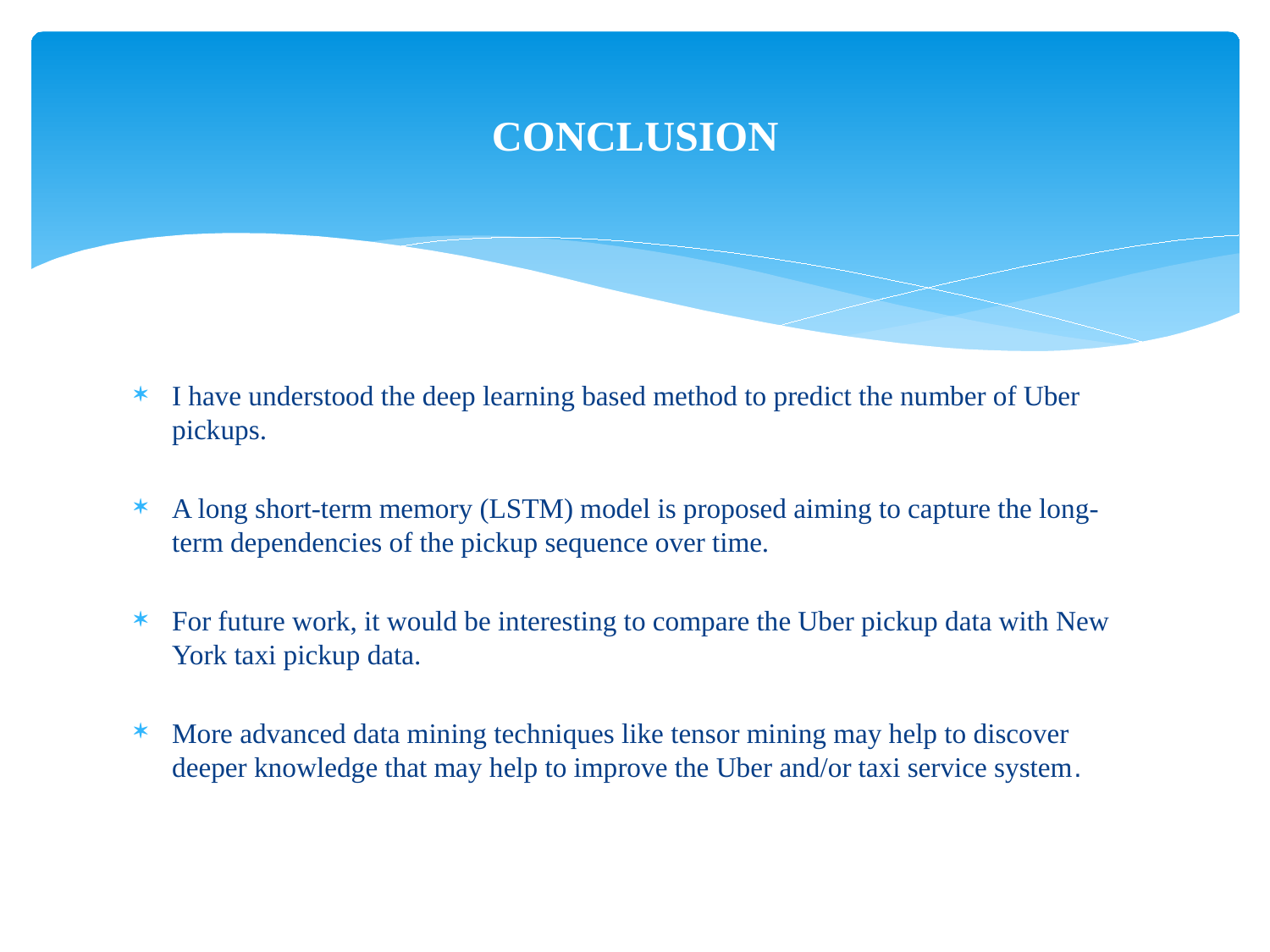

# CONCLUSION
I have understood the deep learning based method to predict the number of Uber pickups.

A long short-term memory (LSTM) model is proposed aiming to capture the long-term dependencies of the pickup sequence over time.

For future work, it would be interesting to compare the Uber pickup data with New York taxi pickup data.

More advanced data mining techniques like tensor mining may help to discover deeper knowledge that may help to improve the Uber and/or taxi service system.